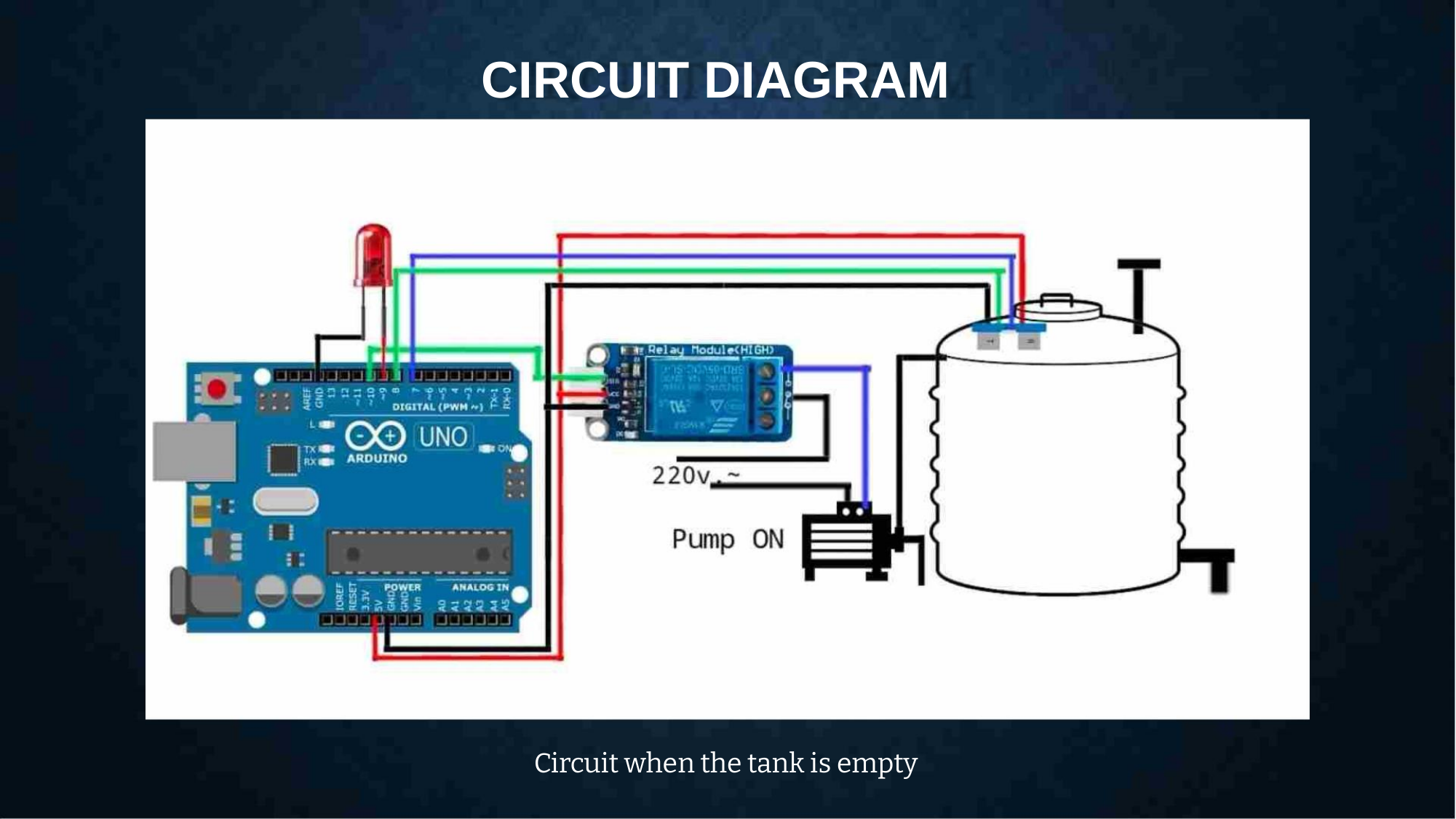

CIRCUIT DIAGRAM
Circuit when the tank is empty